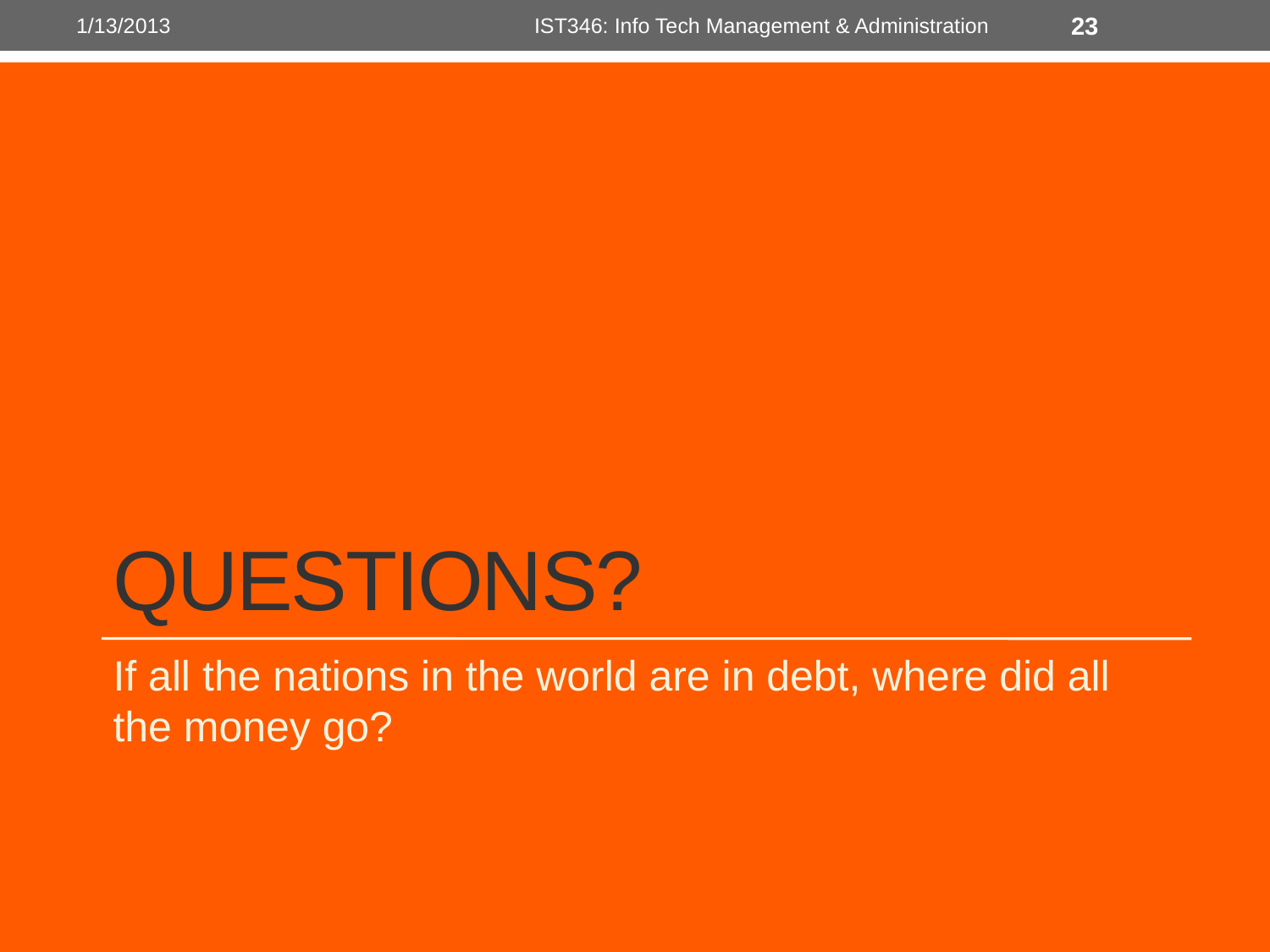

1/13/2013
IST346: Info Tech Management & Administration
23
# Questions?
If all the nations in the world are in debt, where did all the money go?